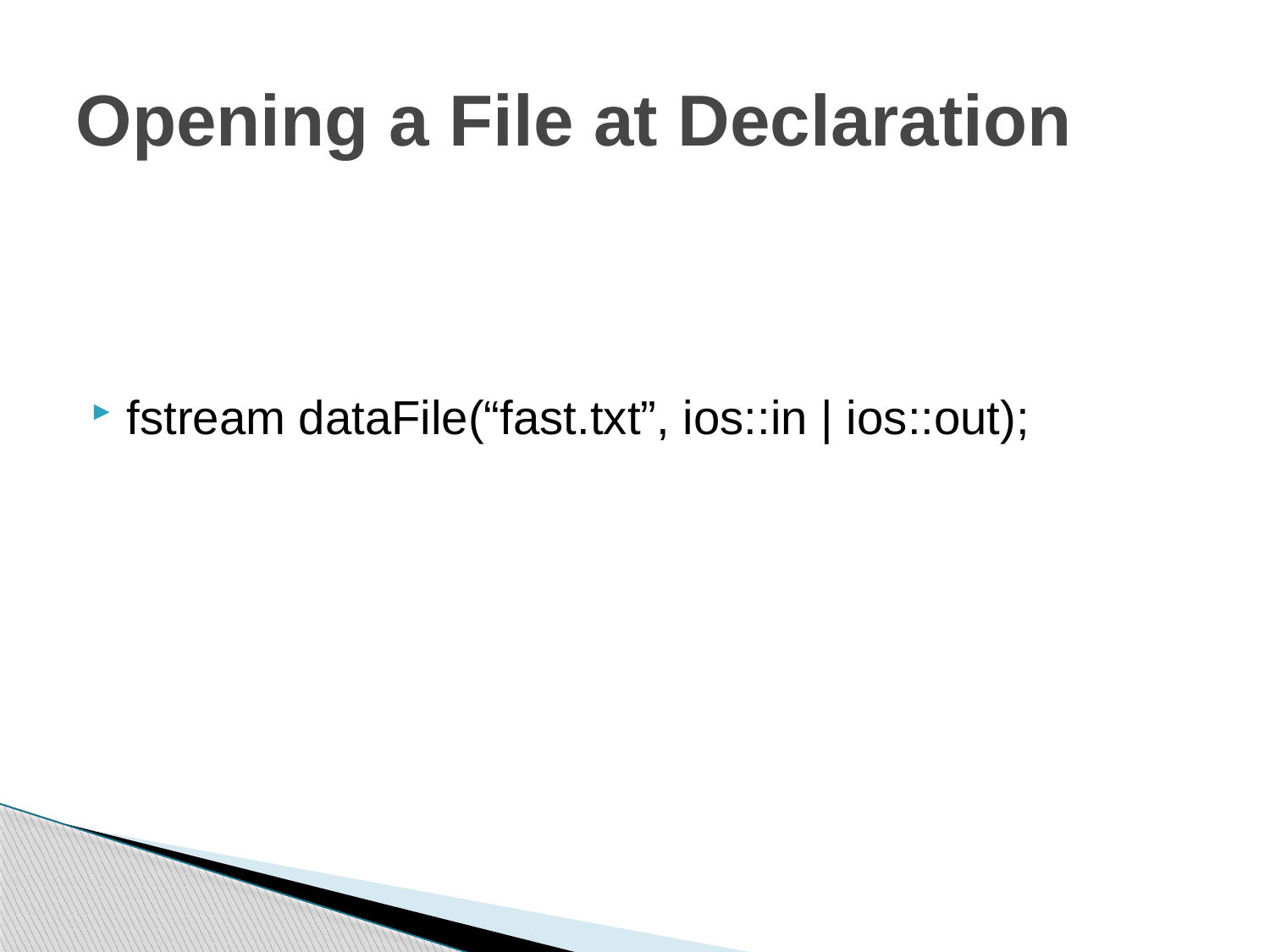

# Opening a File at Declaration
fstream dataFile(“fast.txt”, ios::in | ios::out);